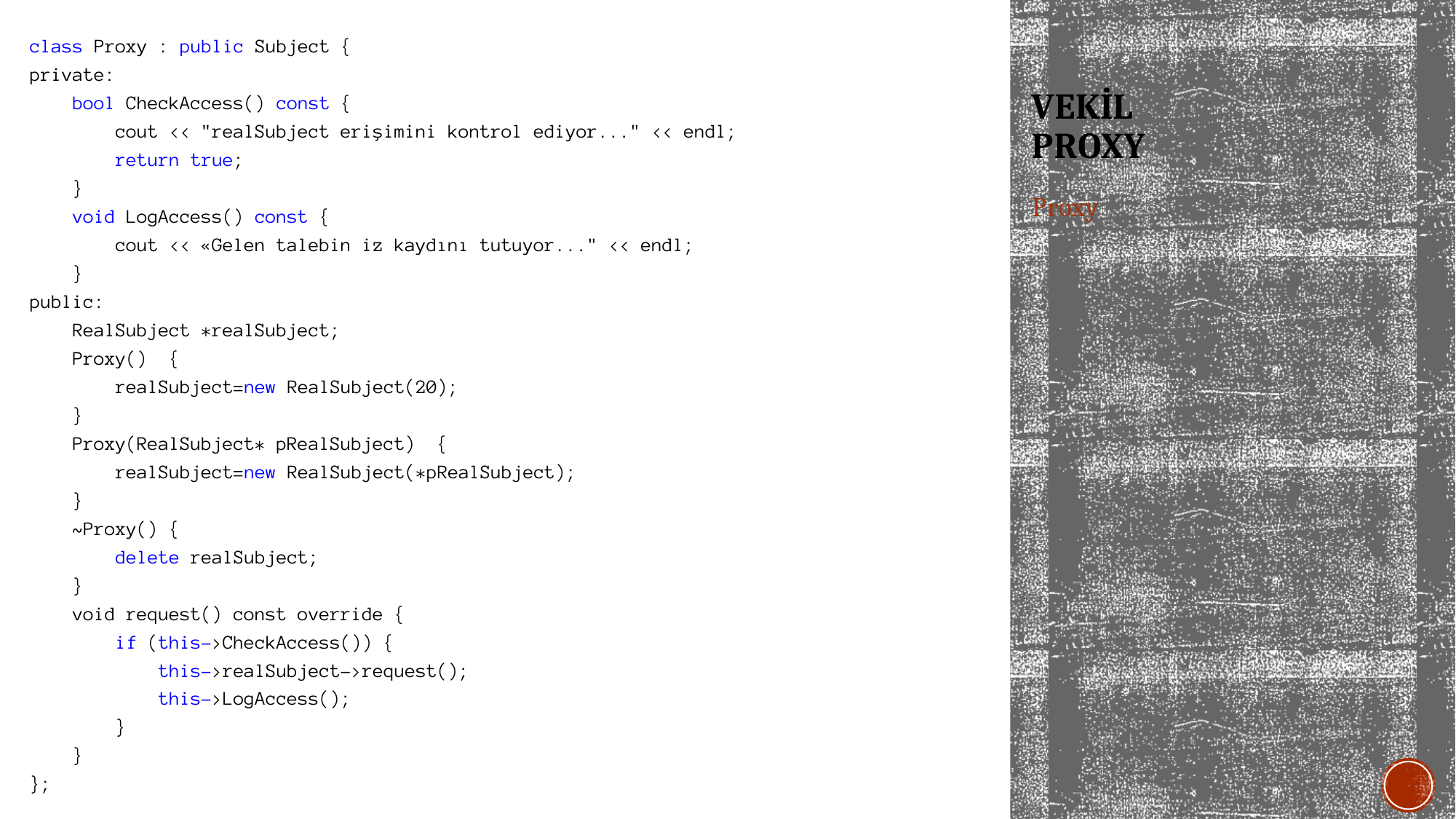

class Proxy : public Subject {
private:
    bool CheckAccess() const {
        cout << "realSubject erişimini kontrol ediyor..." << endl;
        return true;
    }
    void LogAccess() const {
        cout << «Gelen talebin iz kaydını tutuyor..." << endl;
    }
public:
    RealSubject *realSubject;
    Proxy()  {
        realSubject=new RealSubject(20);
    }
    Proxy(RealSubject* pRealSubject)  {
        realSubject=new RealSubject(*pRealSubject);
    }
    ~Proxy() {
        delete realSubject;
    }
    void request() const override {
        if (this->CheckAccess()) {
            this->realSubject->request();
            this->LogAccess();
        }
    }
};

# VEKİL PROXY
Proxy